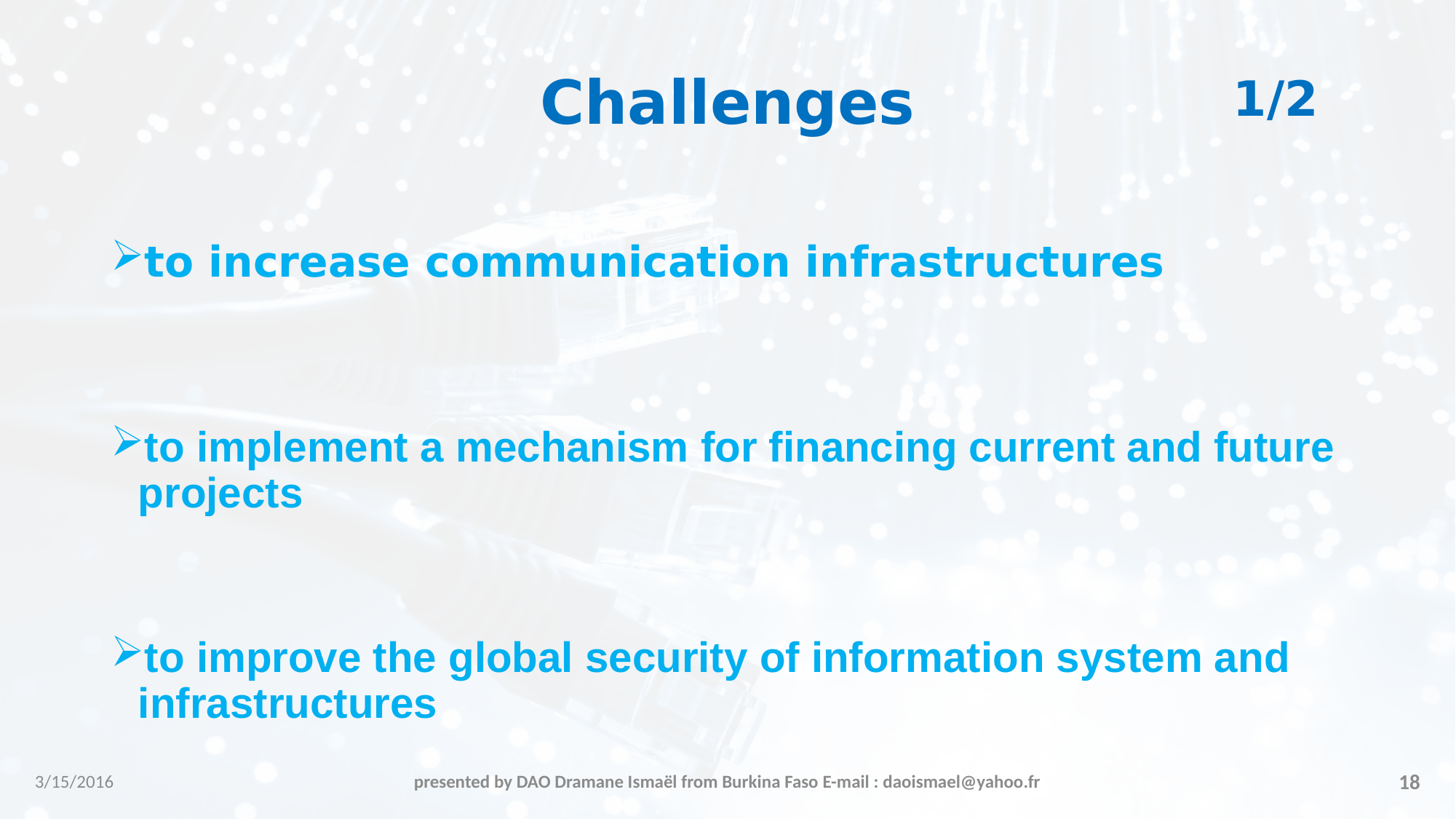

# Challenges
1/2
to increase communication infrastructures
to implement a mechanism for financing current and future projects
to improve the global security of information system and infrastructures
3/15/2016
presented by DAO Dramane Ismaël from Burkina Faso E-mail : daoismael@yahoo.fr
18